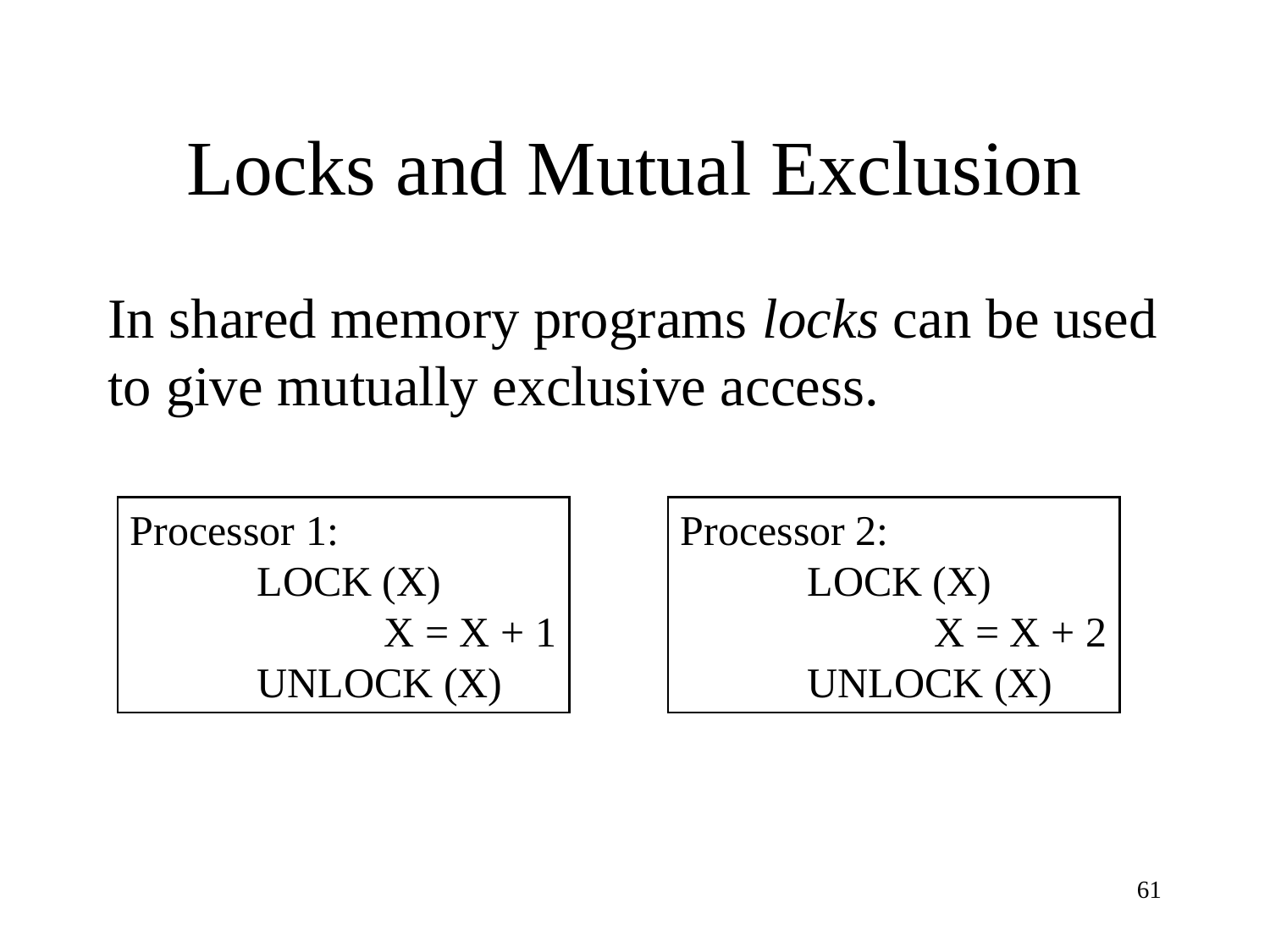

# Locks and Mutual Exclusion
In shared memory programs locks can be used to give mutually exclusive access.
Processor 1:
	LOCK (X)
		X = X + 1
	UNLOCK (X)
Processor 2:
	LOCK (X)
		X = X + 2
	UNLOCK (X)
61